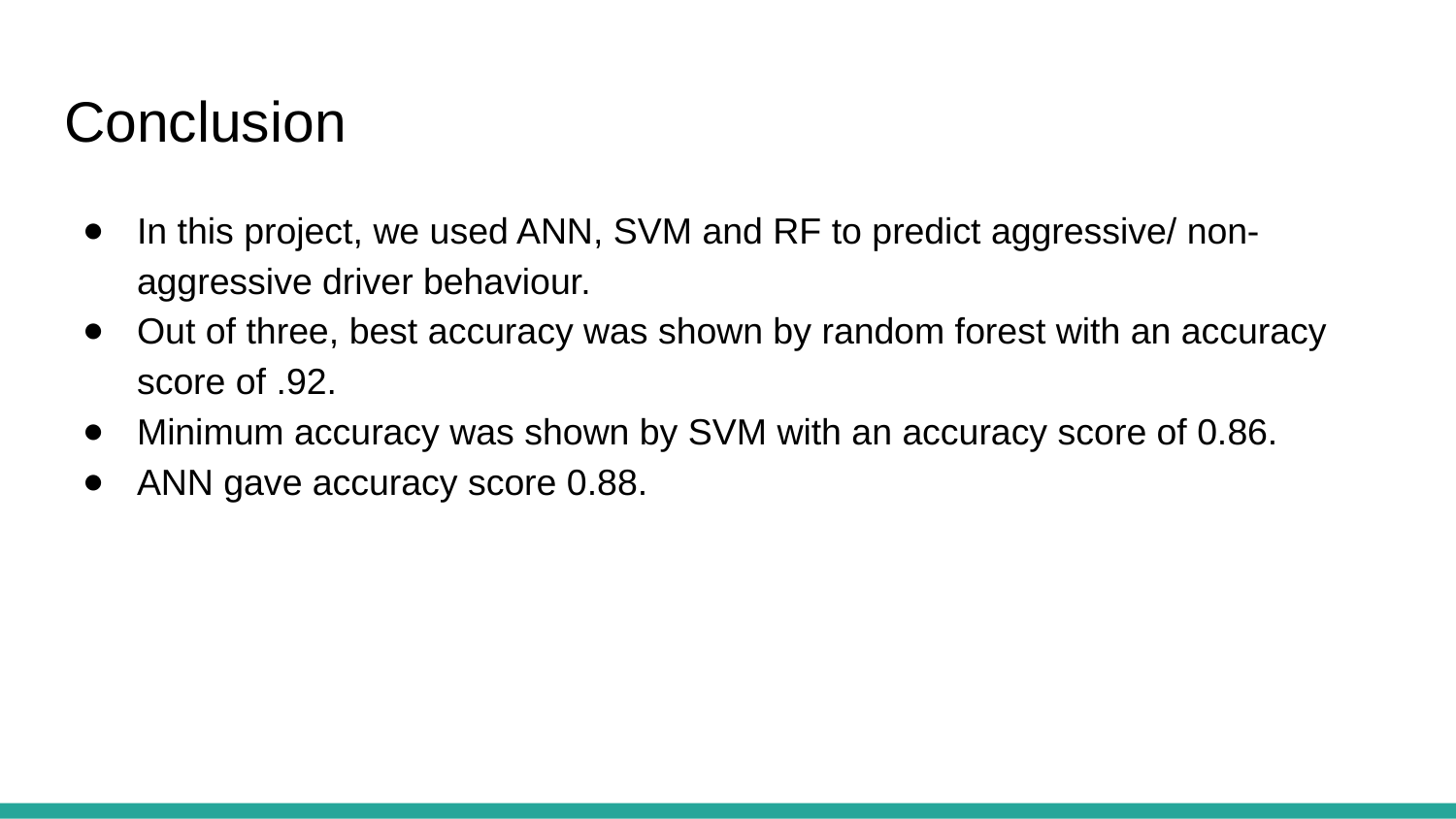

# Conclusion
In this project, we used ANN, SVM and RF to predict aggressive/ non-aggressive driver behaviour.
Out of three, best accuracy was shown by random forest with an accuracy score of .92.
Minimum accuracy was shown by SVM with an accuracy score of 0.86.
ANN gave accuracy score 0.88.